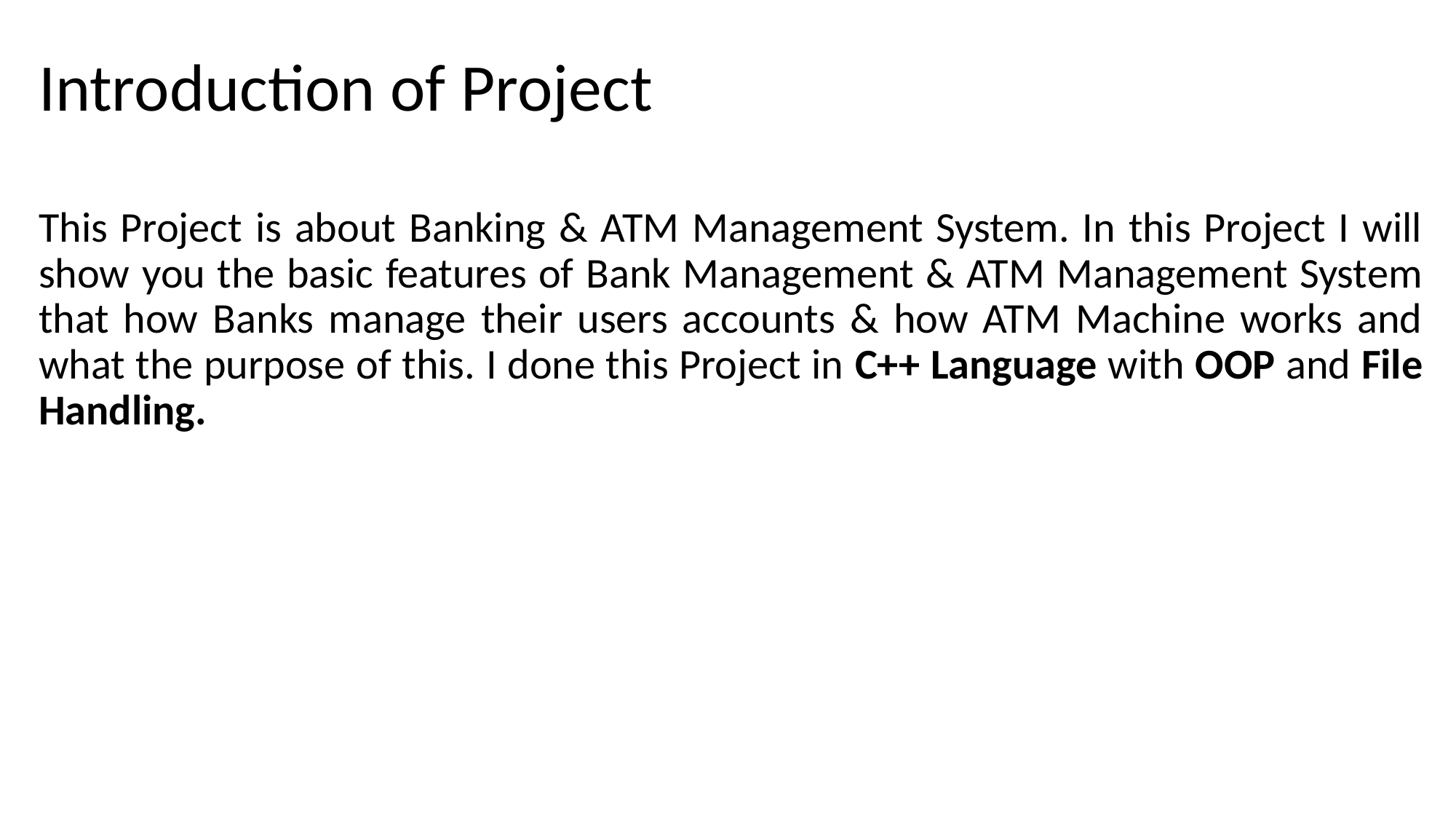

# Introduction of Project
This Project is about Banking & ATM Management System. In this Project I will show you the basic features of Bank Management & ATM Management System that how Banks manage their users accounts & how ATM Machine works and what the purpose of this. I done this Project in C++ Language with OOP and File Handling.